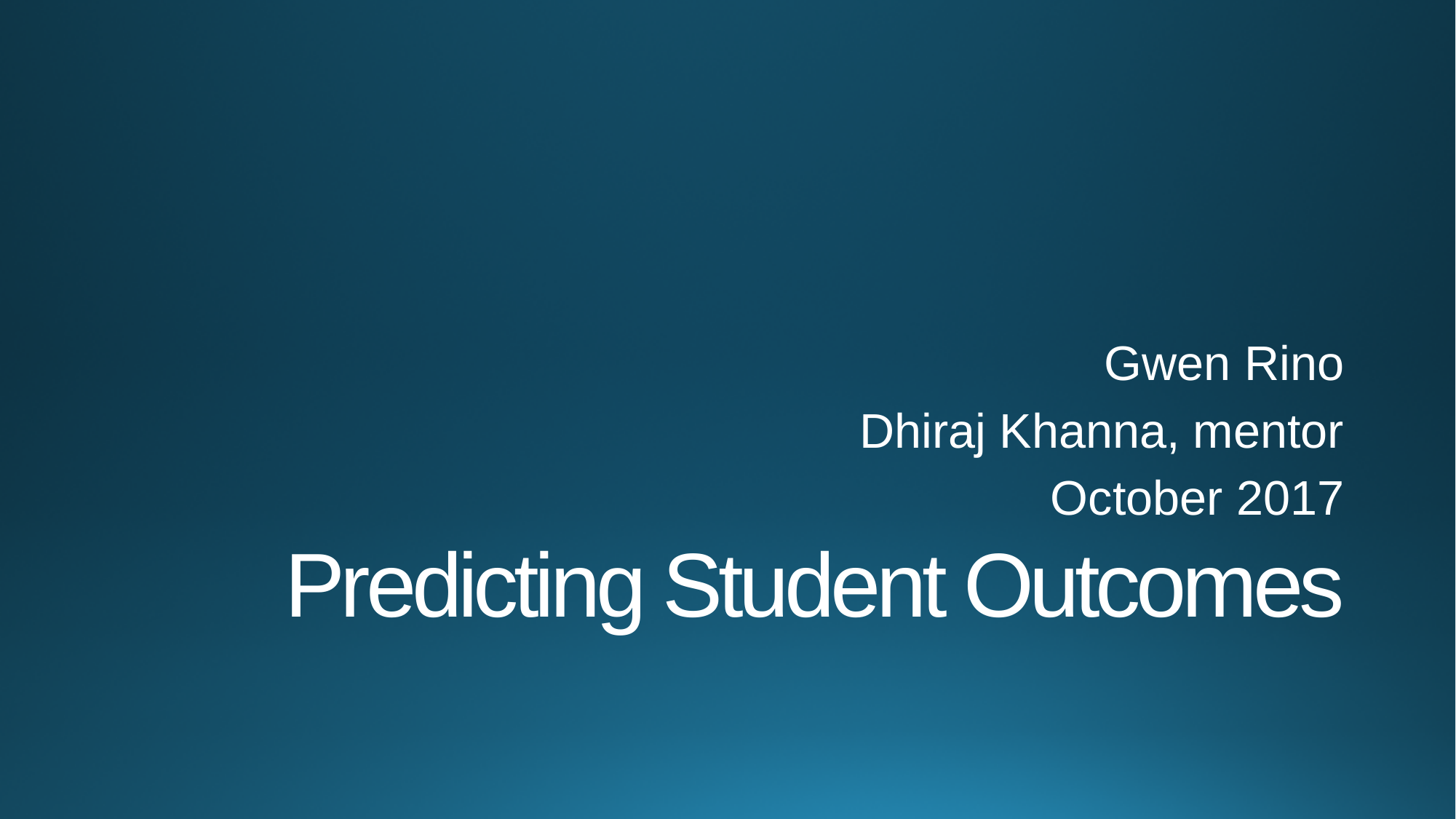

Gwen Rino
Dhiraj Khanna, mentor
October 2017
# Predicting Student Outcomes